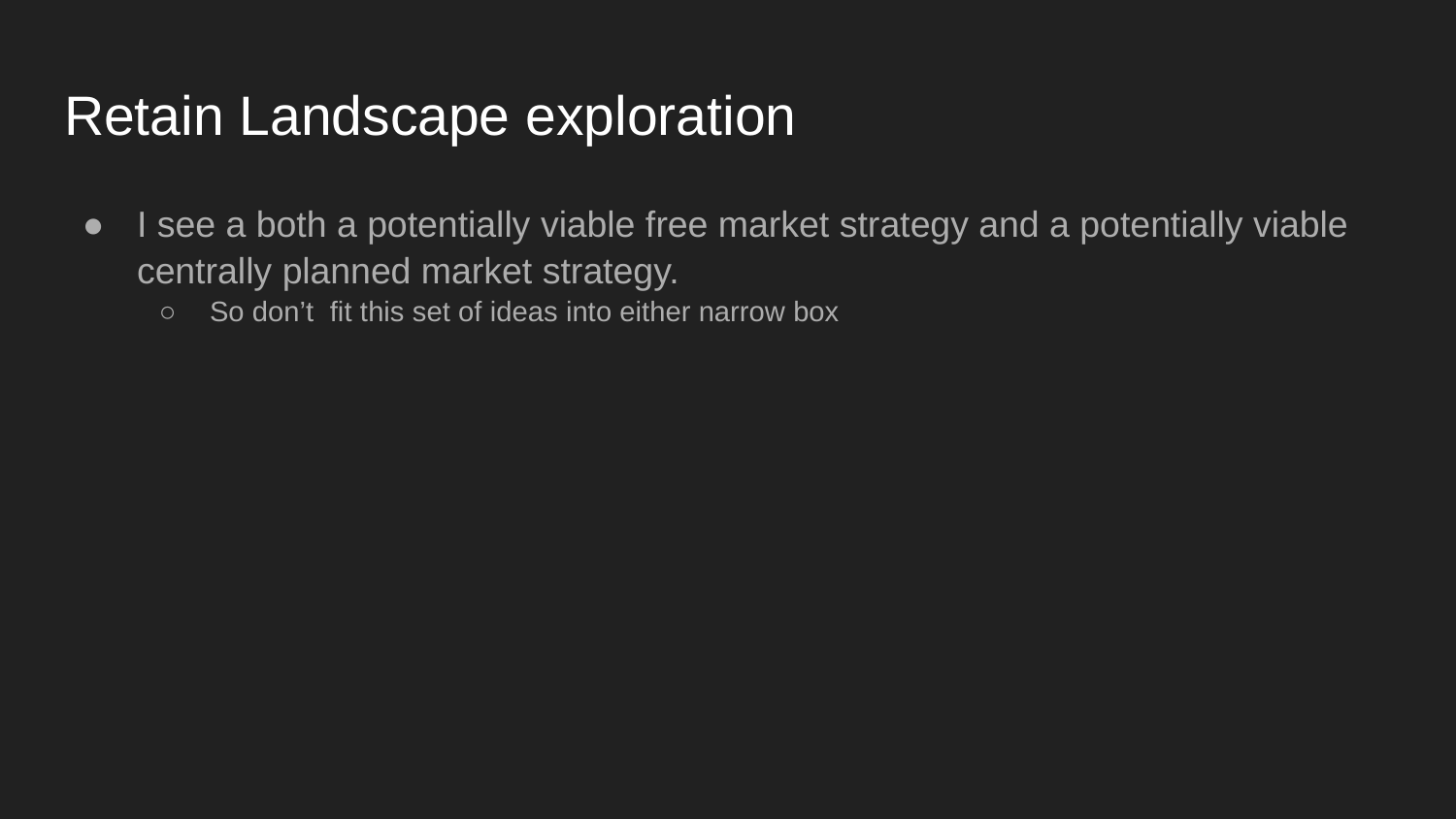

# Retain Landscape exploration
I see a both a potentially viable free market strategy and a potentially viable centrally planned market strategy.
So don’t  fit this set of ideas into either narrow box